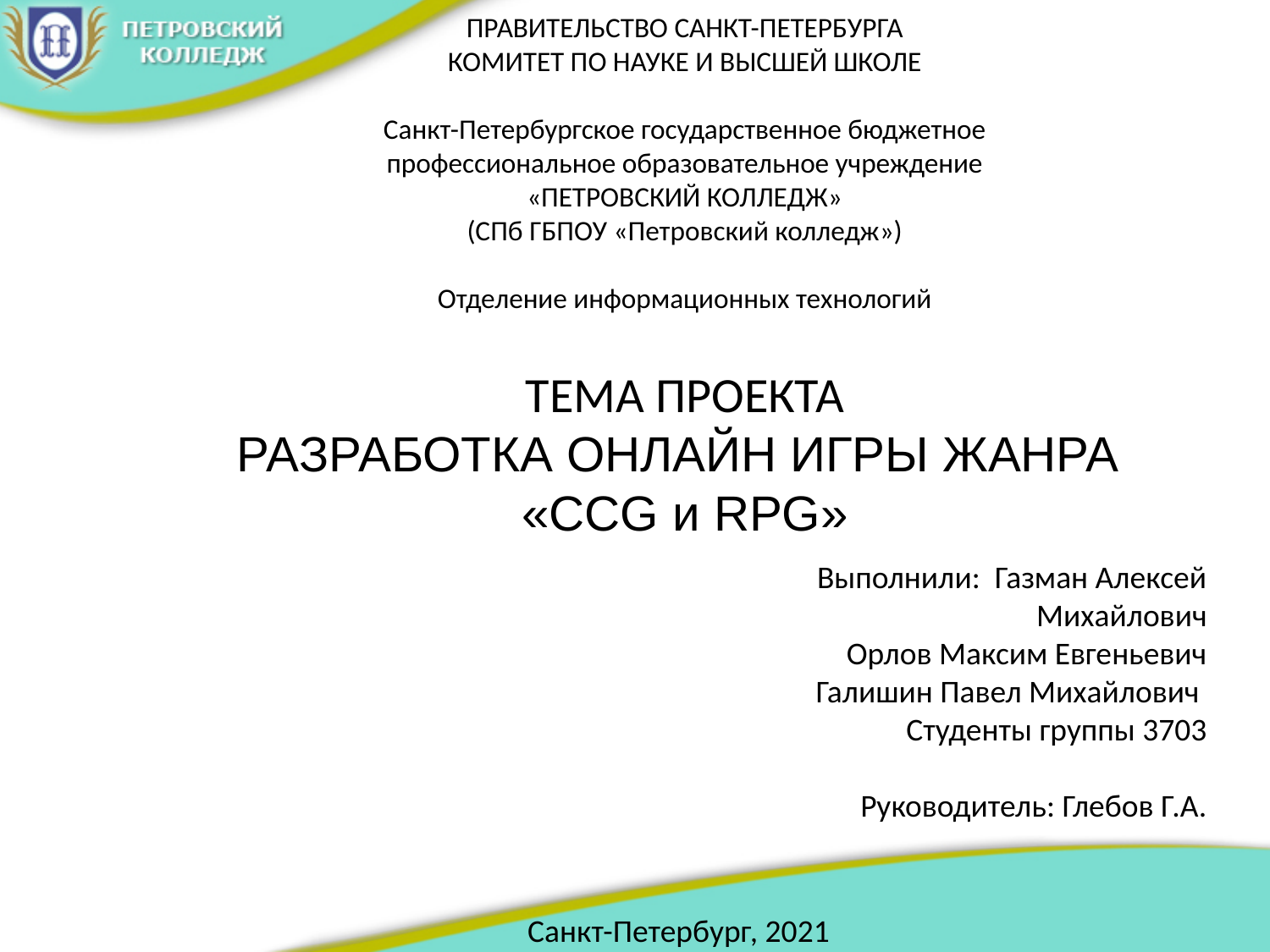

ПРАВИТЕЛЬСТВО САНКТ-ПЕТЕРБУРГА
КОМИТЕТ ПО НАУКЕ И ВЫСШЕЙ ШКОЛЕ

Санкт-Петербургское государственное бюджетное
профессиональное образовательное учреждение
«ПЕТРОВСКИЙ КОЛЛЕДЖ»
(СПб ГБПОУ «Петровский колледж»)

Отделение информационных технологий
ТЕМА ПРОЕКТА
РАЗРАБОТКА ОНЛАЙН ИГРЫ ЖАНРА
«CCG и RPG»
Выполнили:  Газман Алексей
Михайлович
Орлов Максим Евгеньевич
Галишин Павел Михайлович
Студенты группы 3703

Руководитель: Глебов Г.А.
Санкт-Петербург, 2021